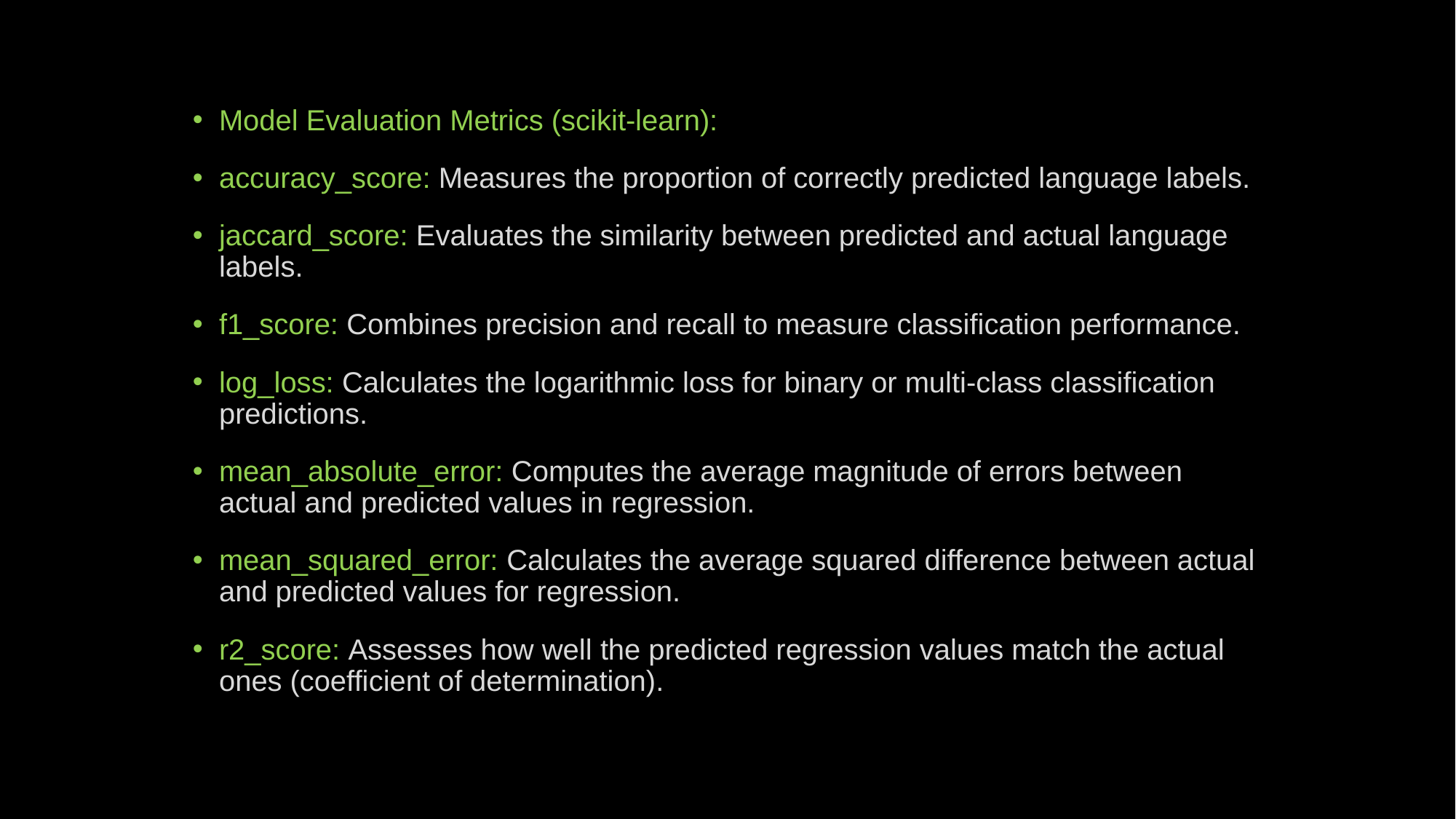

Model Evaluation Metrics (scikit-learn):
accuracy_score: Measures the proportion of correctly predicted language labels.
jaccard_score: Evaluates the similarity between predicted and actual language labels.
f1_score: Combines precision and recall to measure classification performance.
log_loss: Calculates the logarithmic loss for binary or multi-class classification predictions.
mean_absolute_error: Computes the average magnitude of errors between actual and predicted values in regression.
mean_squared_error: Calculates the average squared difference between actual and predicted values for regression.
r2_score: Assesses how well the predicted regression values match the actual ones (coefficient of determination).